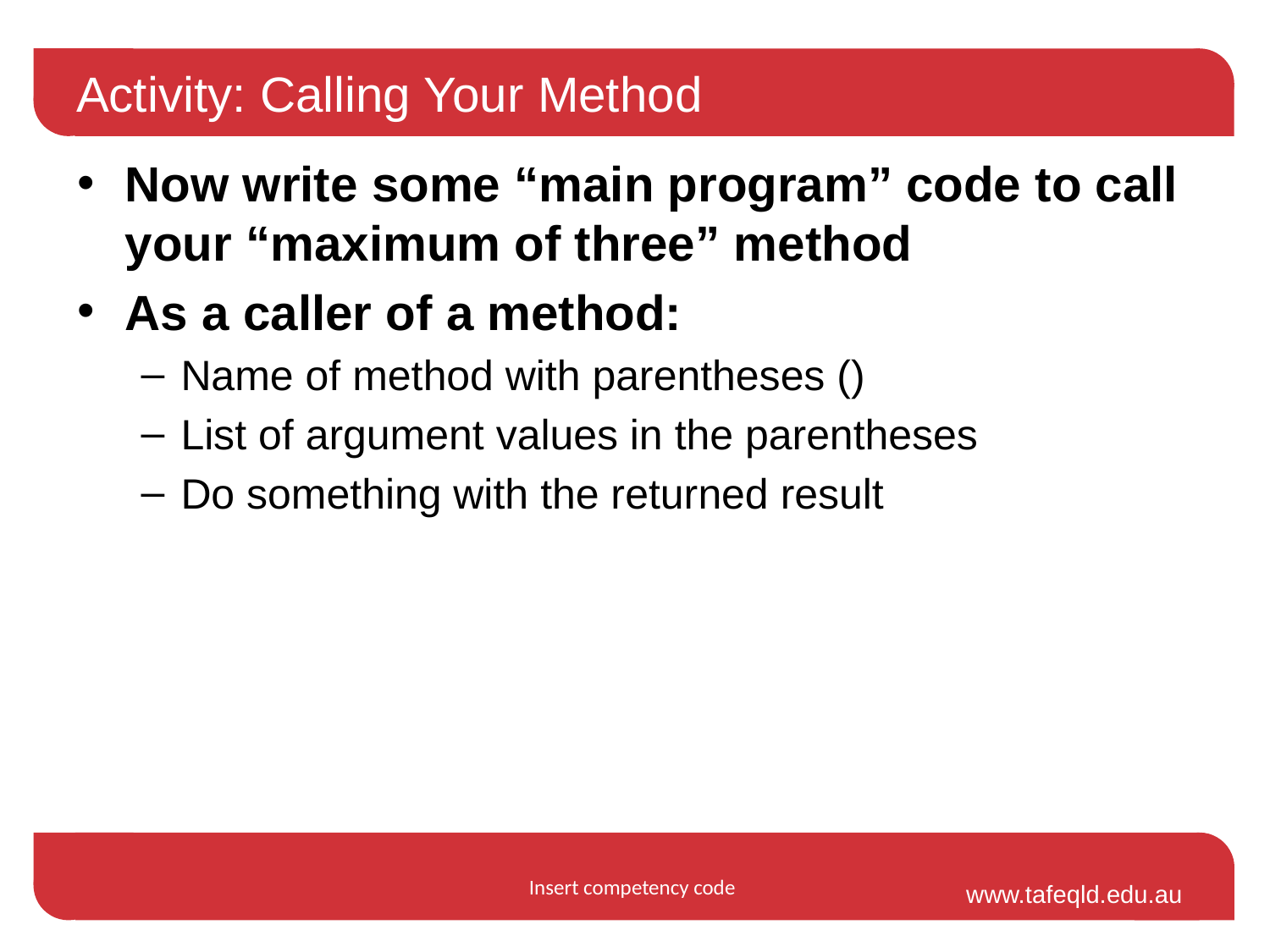

# Activity: Calling Your Method
Now write some “main program” code to call your “maximum of three” method
As a caller of a method:
Name of method with parentheses ()
List of argument values in the parentheses
Do something with the returned result

Insert competency code